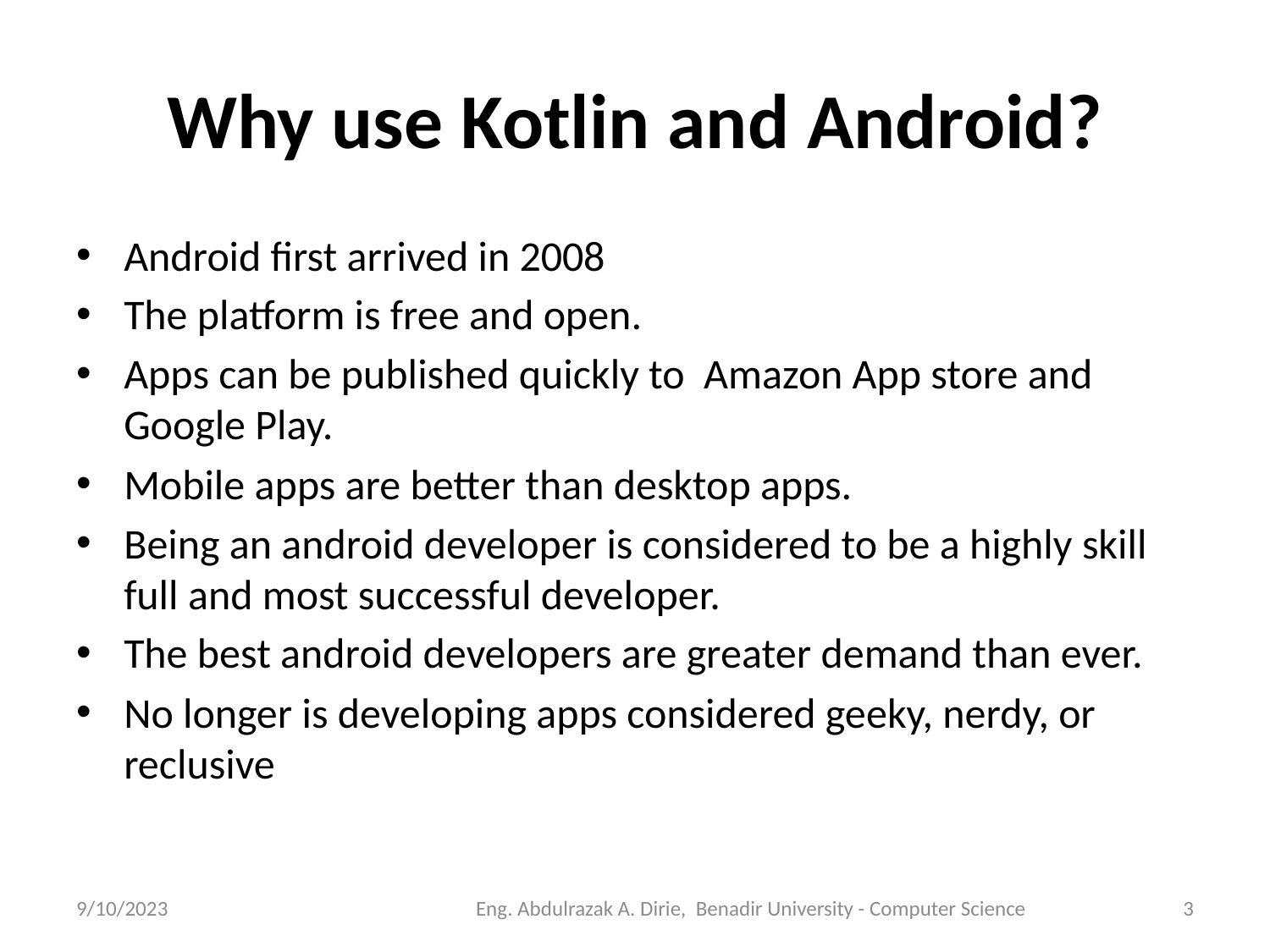

# Why use Kotlin and Android?
Android first arrived in 2008
The platform is free and open.
Apps can be published quickly to  Amazon App store and Google Play.
Mobile apps are better than desktop apps.
Being an android developer is considered to be a highly skill full and most successful developer.
The best android developers are greater demand than ever.
No longer is developing apps considered geeky, nerdy, or reclusive
9/10/2023
Eng. Abdulrazak A. Dirie,  Benadir University - Computer Science
3